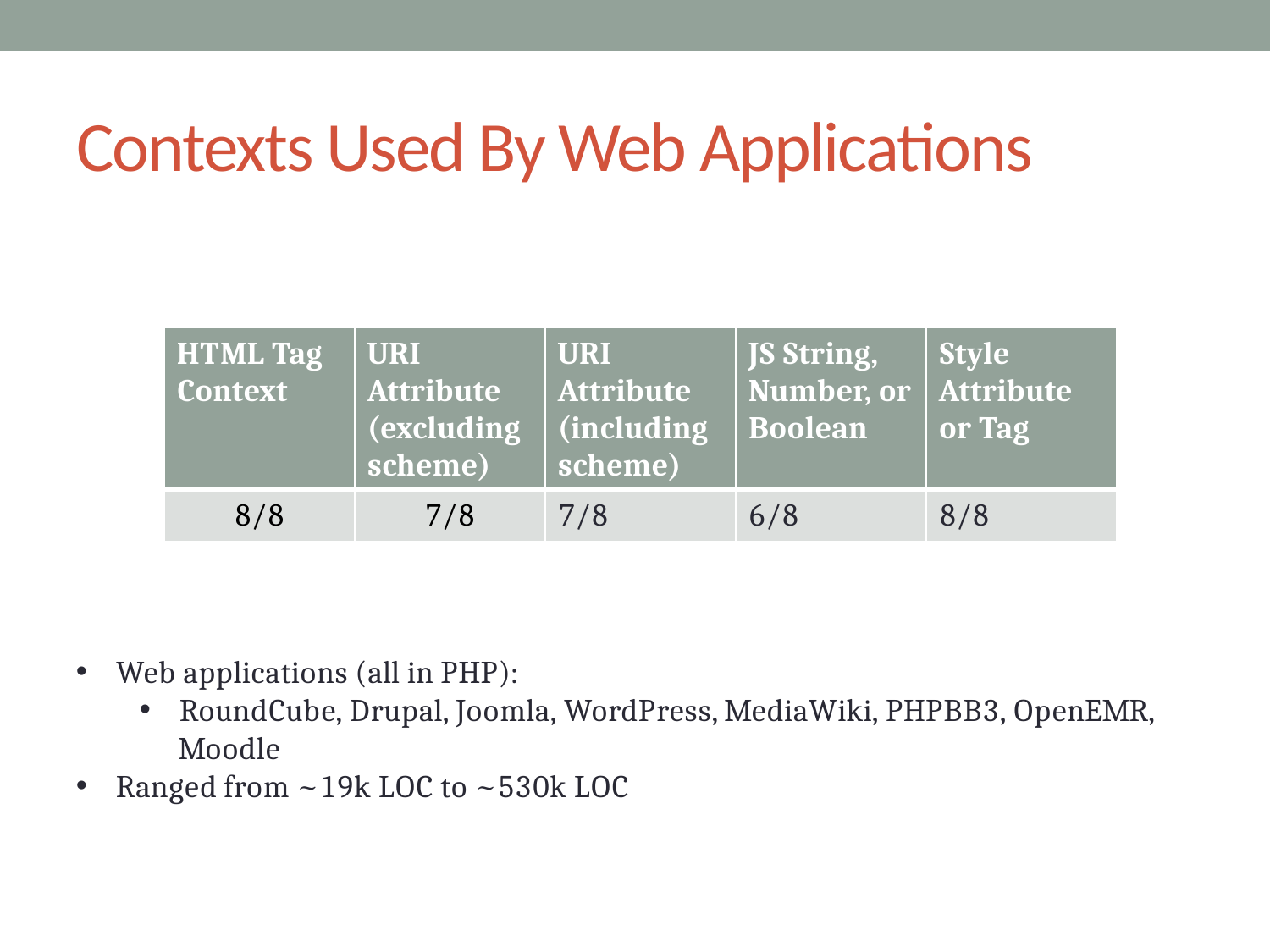

# Contexts Used By Web Applications
| HTML Tag Context | URI Attribute (excluding scheme) | URI Attribute (including scheme) | JS String, Number, or Boolean | Style Attribute or Tag |
| --- | --- | --- | --- | --- |
| 8/8 | 7/8 | 7/8 | 6/8 | 8/8 |
Web applications (all in PHP):
RoundCube, Drupal, Joomla, WordPress, MediaWiki, PHPBB3, OpenEMR, Moodle
Ranged from ~19k LOC to ~530k LOC